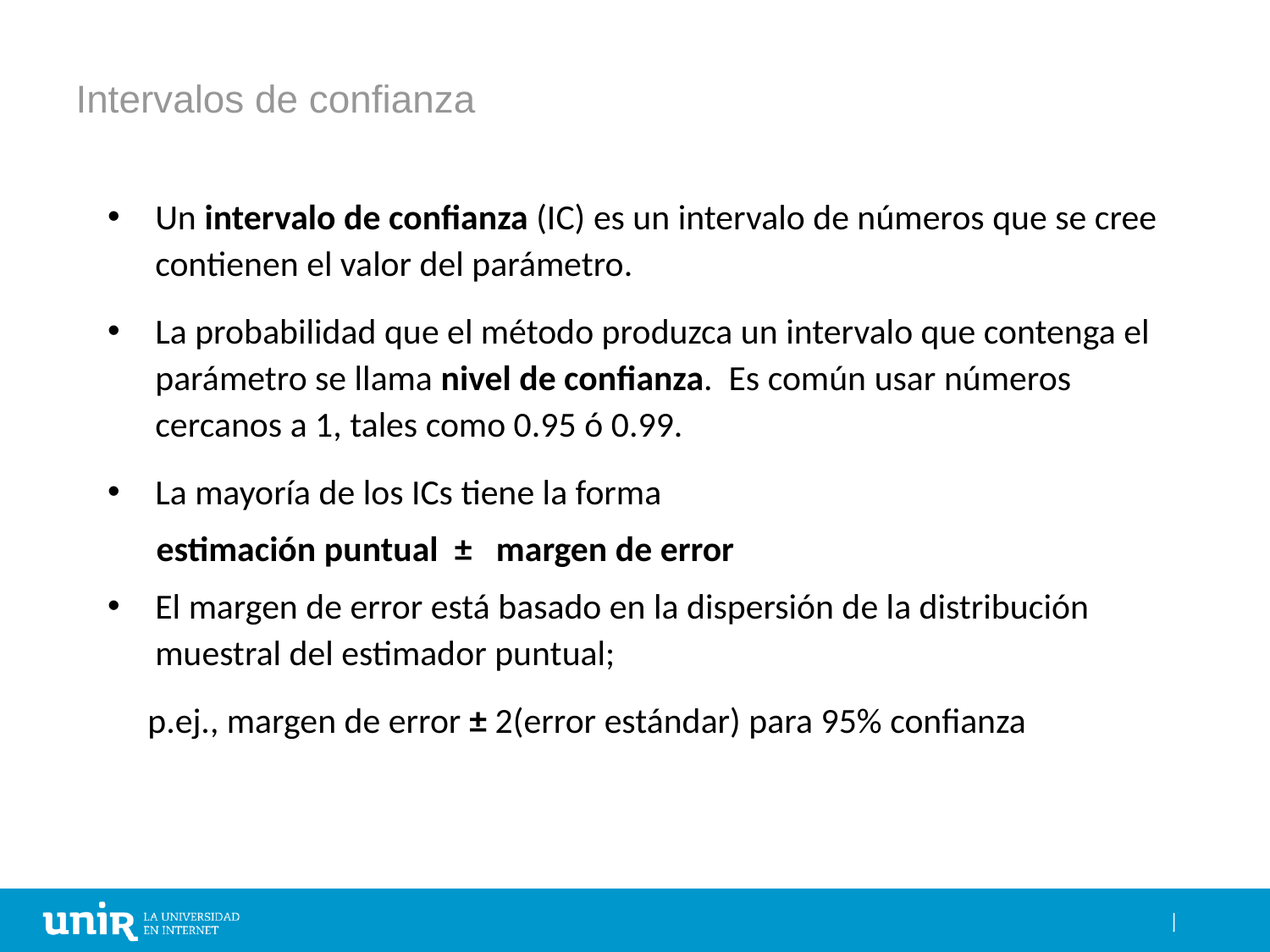

# Intervalos de confianza
Un intervalo de confianza (IC) es un intervalo de números que se cree contienen el valor del parámetro.
La probabilidad que el método produzca un intervalo que contenga el parámetro se llama nivel de confianza.  Es común usar números cercanos a 1, tales como 0.95 ó 0.99.
La mayoría de los ICs tiene la forma
          estimación puntual  ±   margen de error
El margen de error está basado en la dispersión de la distribución muestral del estimador puntual;
 	    p.ej., margen de error ± 2(error estándar) para 95% confianza